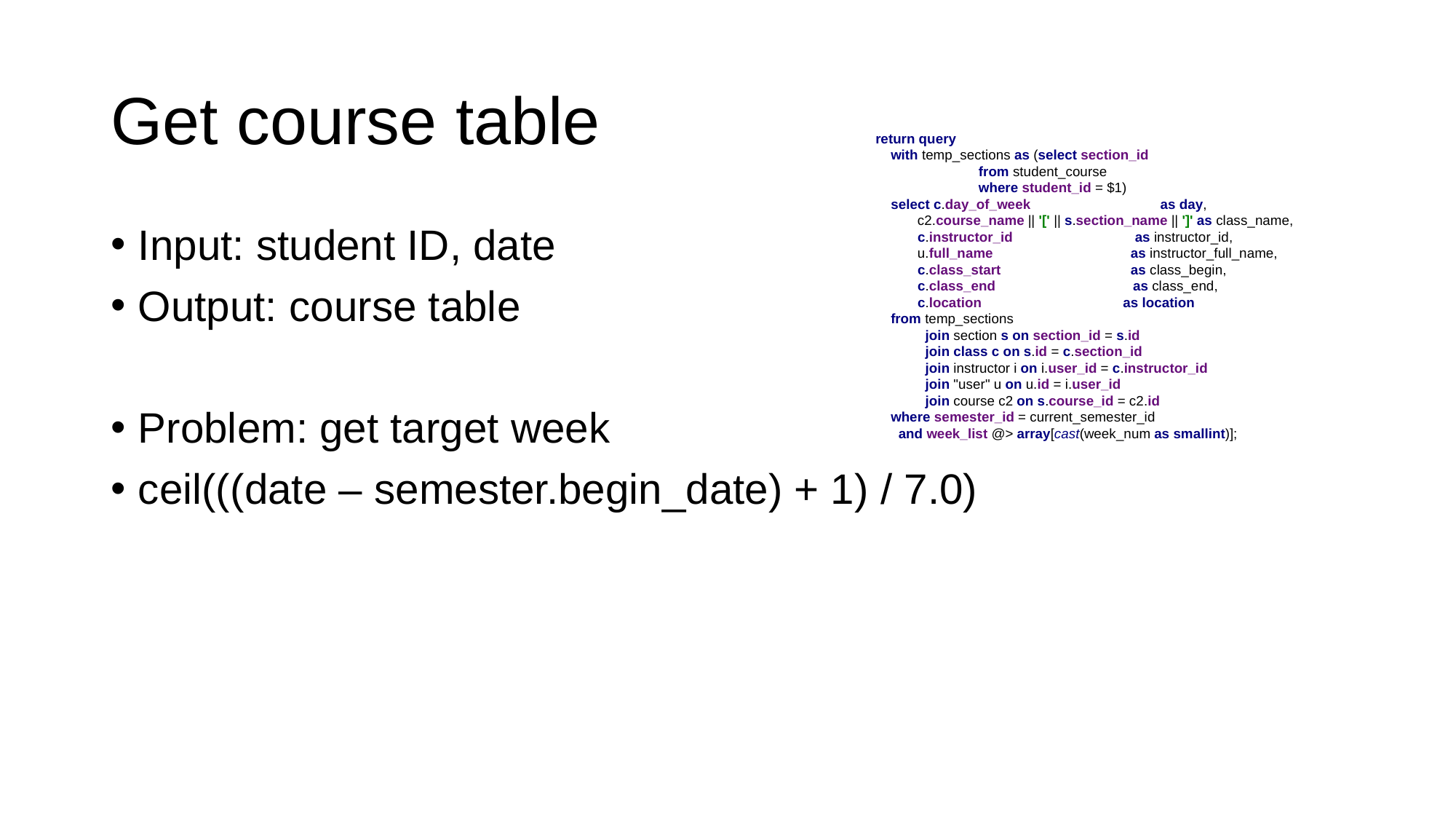

# Get course table
return query
    with temp_sections as (select section_id
                           from student_course
                           where student_id = $1)
    select c.day_of_week                                  as day,
           c2.course_name || '[' || s.section_name || ']' as class_name,
           c.instructor_id                                as instructor_id,
           u.full_name                                    as instructor_full_name,
           c.class_start                                  as class_begin,
           c.class_end                                    as class_end,
           c.location                                     as location
    from temp_sections
             join section s on section_id = s.id
             join class c on s.id = c.section_id
             join instructor i on i.user_id = c.instructor_id
             join "user" u on u.id = i.user_id
             join course c2 on s.course_id = c2.id
    where semester_id = current_semester_id
      and week_list @> array[cast(week_num as smallint)];
Input: student ID, date
Output: course table

Problem: get target week
ceil(((date – semester.begin_date) + 1) / 7.0)